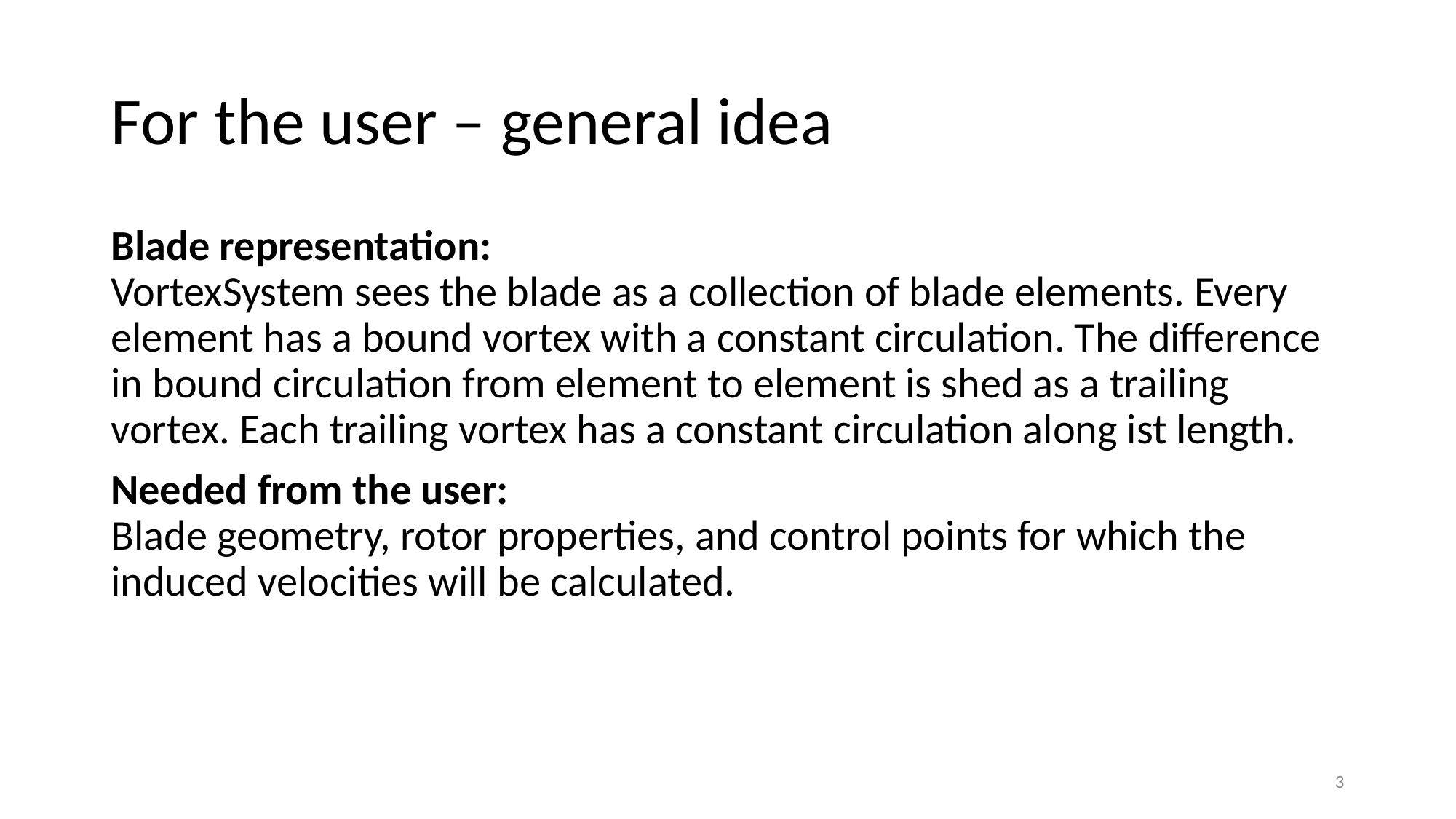

# For the user – general idea
Blade representation:
VortexSystem sees the blade as a collection of blade elements. Every element has a bound vortex with a constant circulation. The difference in bound circulation from element to element is shed as a trailing vortex. Each trailing vortex has a constant circulation along ist length.
Needed from the user:
Blade geometry, rotor properties, and control points for which the induced velocities will be calculated.
3